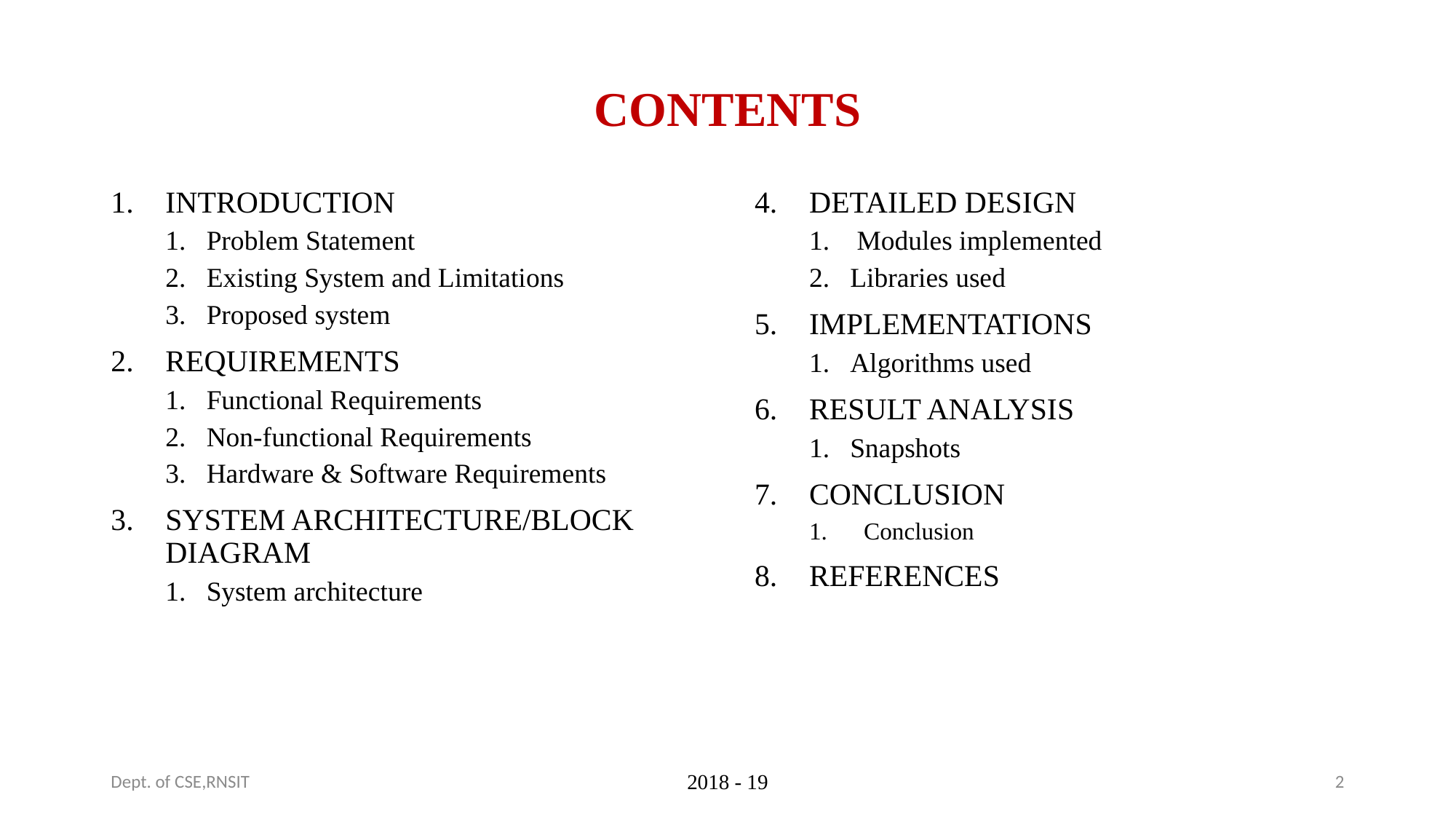

# CONTENTS
INTRODUCTION
Problem Statement
Existing System and Limitations
Proposed system
REQUIREMENTS
Functional Requirements
Non-functional Requirements
Hardware & Software Requirements
SYSTEM ARCHITECTURE/BLOCK DIAGRAM
System architecture

DETAILED DESIGN
 Modules implemented
Libraries used
IMPLEMENTATIONS
Algorithms used
RESULT ANALYSIS
Snapshots
CONCLUSION
Conclusion
REFERENCES
Dept. of CSE,RNSIT
2018 - 19
2